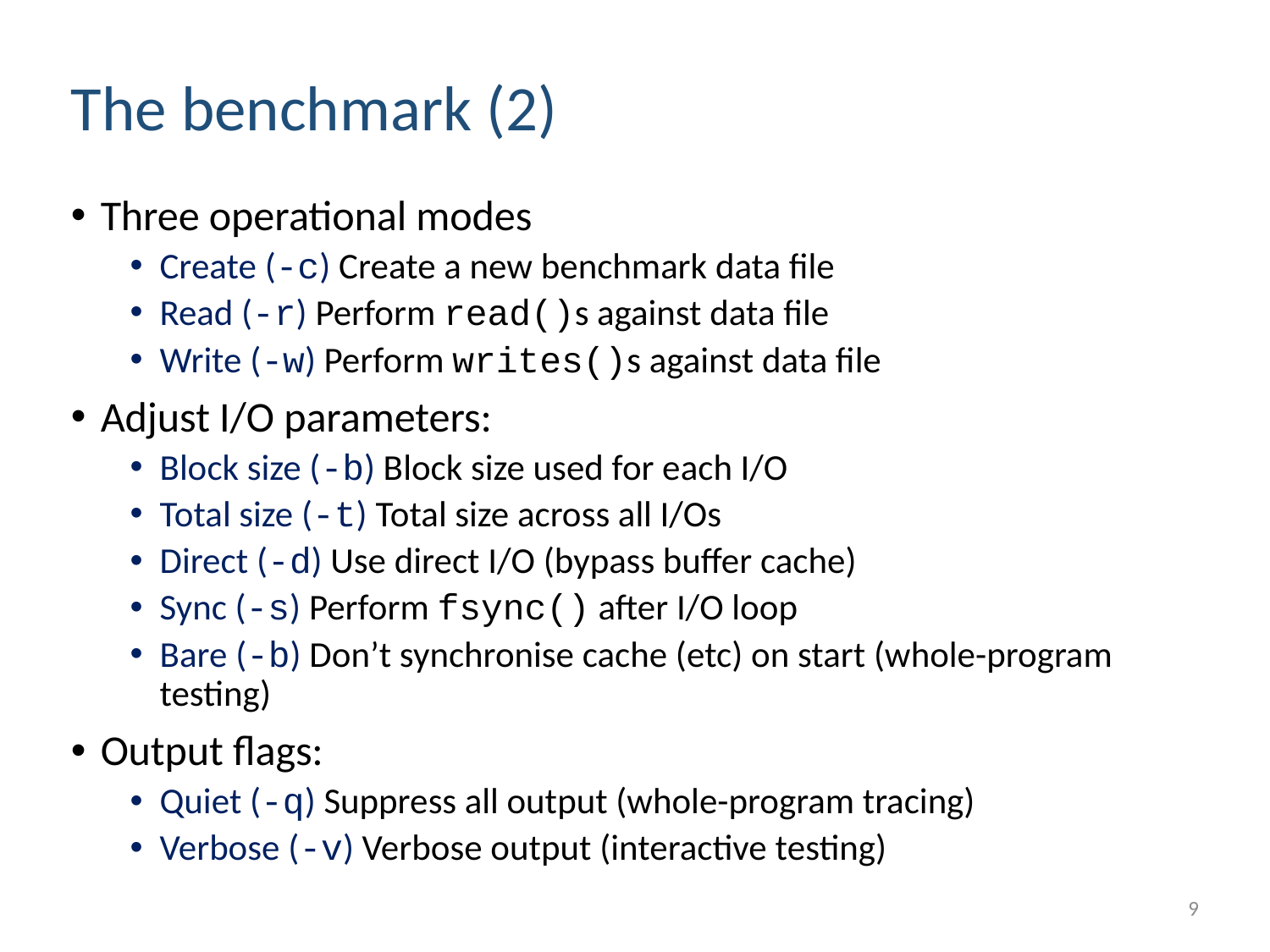

# The benchmark (2)
Three operational modes
Create (-c) Create a new benchmark data file
Read (-r) Perform read()s against data file
Write (-w) Perform writes()s against data file
Adjust I/O parameters:
Block size (-b) Block size used for each I/O
Total size (-t) Total size across all I/Os
Direct (-d) Use direct I/O (bypass buffer cache)
Sync (-s) Perform fsync() after I/O loop
Bare (-b) Don’t synchronise cache (etc) on start (whole-program testing)
Output flags:
Quiet (-q) Suppress all output (whole-program tracing)
Verbose (-v) Verbose output (interactive testing)
9